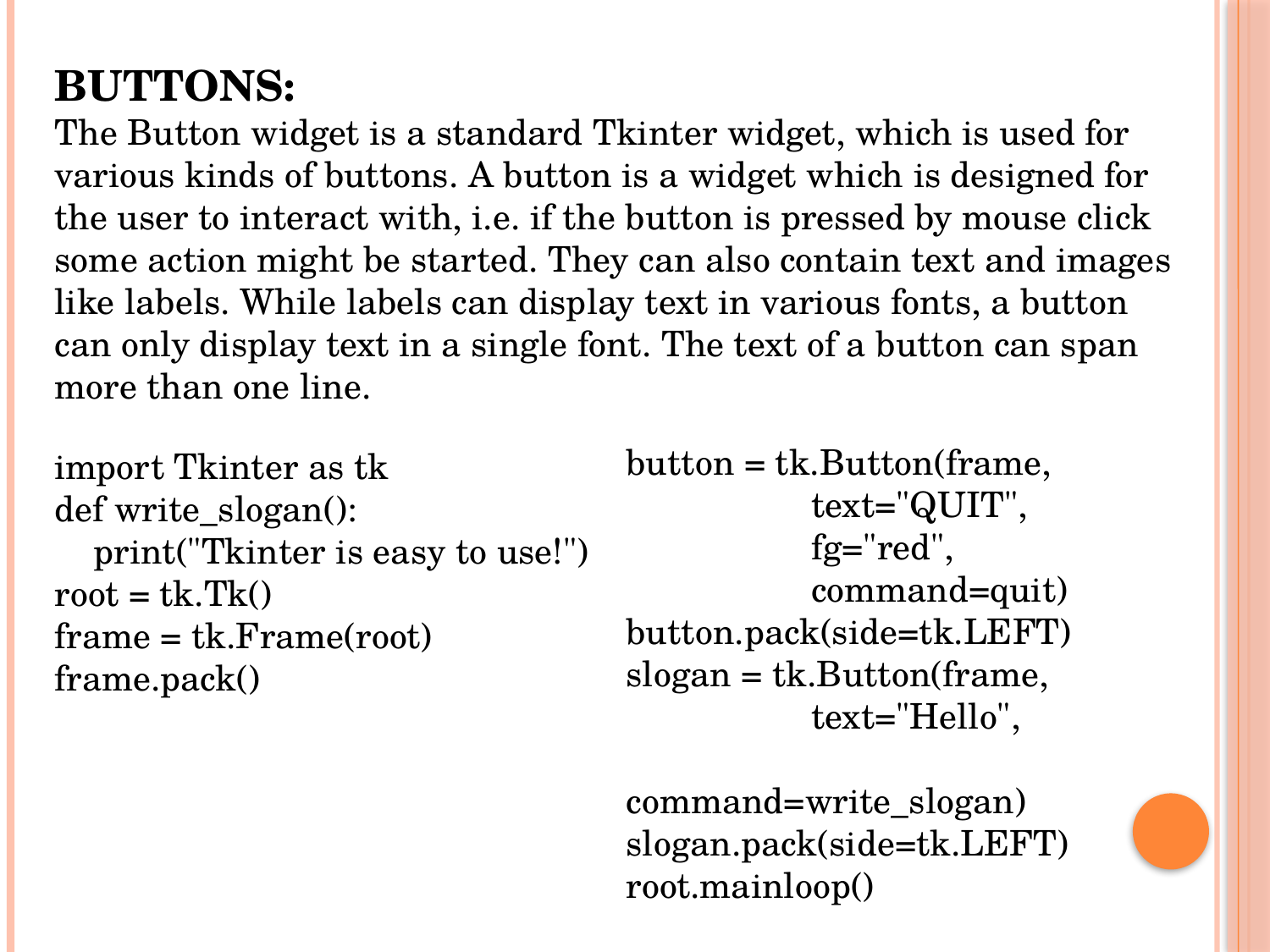

BUTTONS:
The Button widget is a standard Tkinter widget, which is used for various kinds of buttons. A button is a widget which is designed for the user to interact with, i.e. if the button is pressed by mouse click some action might be started. They can also contain text and images like labels. While labels can display text in various fonts, a button can only display text in a single font. The text of a button can span more than one line.

import Tkinter as tk
def write_slogan():
    print("Tkinter is easy to use!")
root = tk.Tk()
frame = tk.Frame(root)
frame.pack()

button = tk.Button(frame,
                   text="QUIT",
                   fg="red",
                   command=quit)
button.pack(side=tk.LEFT)
slogan = tk.Button(frame,
                   text="Hello",
                   command=write_slogan)
slogan.pack(side=tk.LEFT)
root.mainloop()